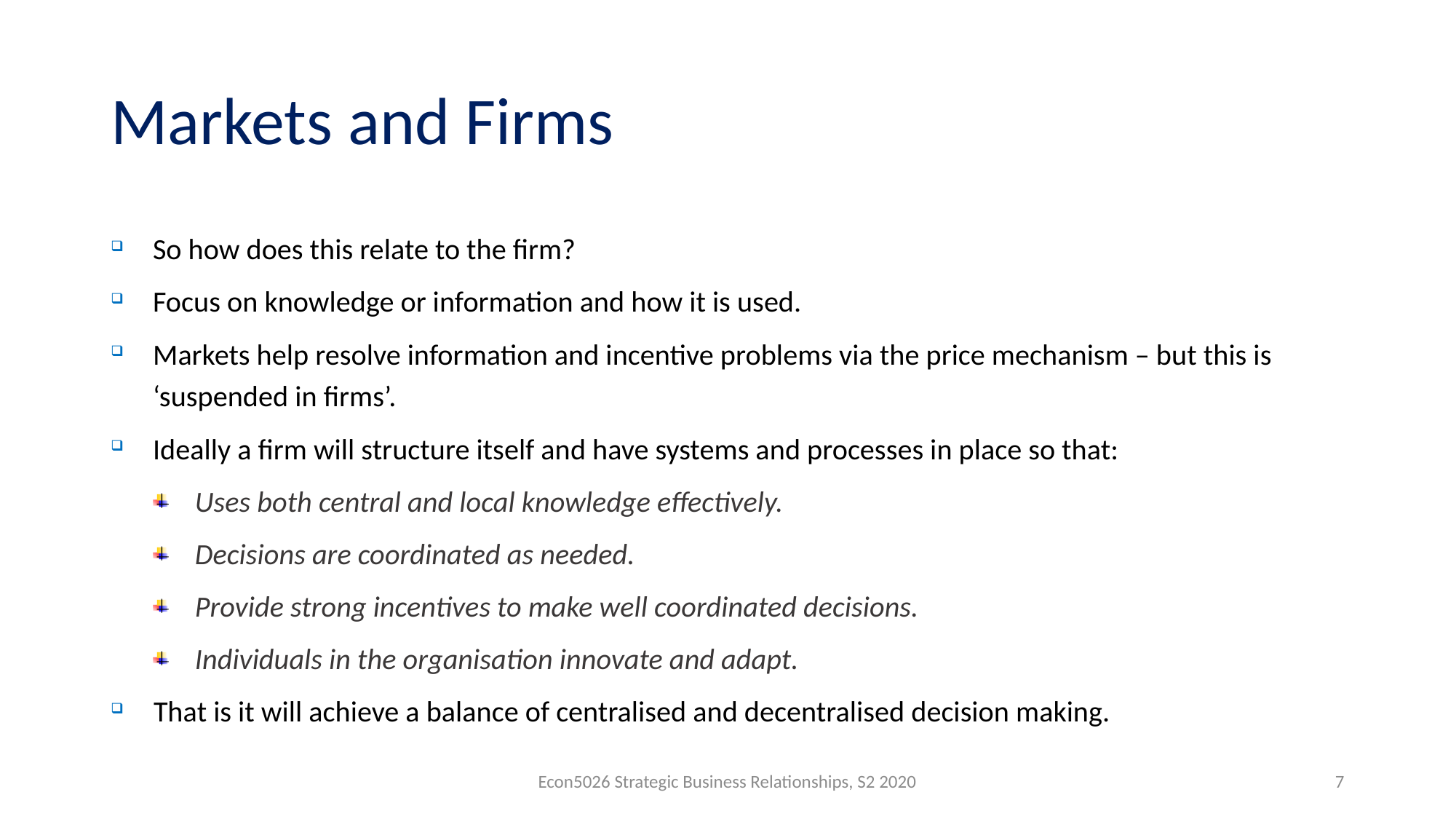

# Markets and Firms
So how does this relate to the firm?
Focus on knowledge or information and how it is used.
Markets help resolve information and incentive problems via the price mechanism – but this is ‘suspended in firms’.
Ideally a firm will structure itself and have systems and processes in place so that:
Uses both central and local knowledge effectively.
Decisions are coordinated as needed.
Provide strong incentives to make well coordinated decisions.
Individuals in the organisation innovate and adapt.
That is it will achieve a balance of centralised and decentralised decision making.

Econ5026 Strategic Business Relationships, S2 2020
7